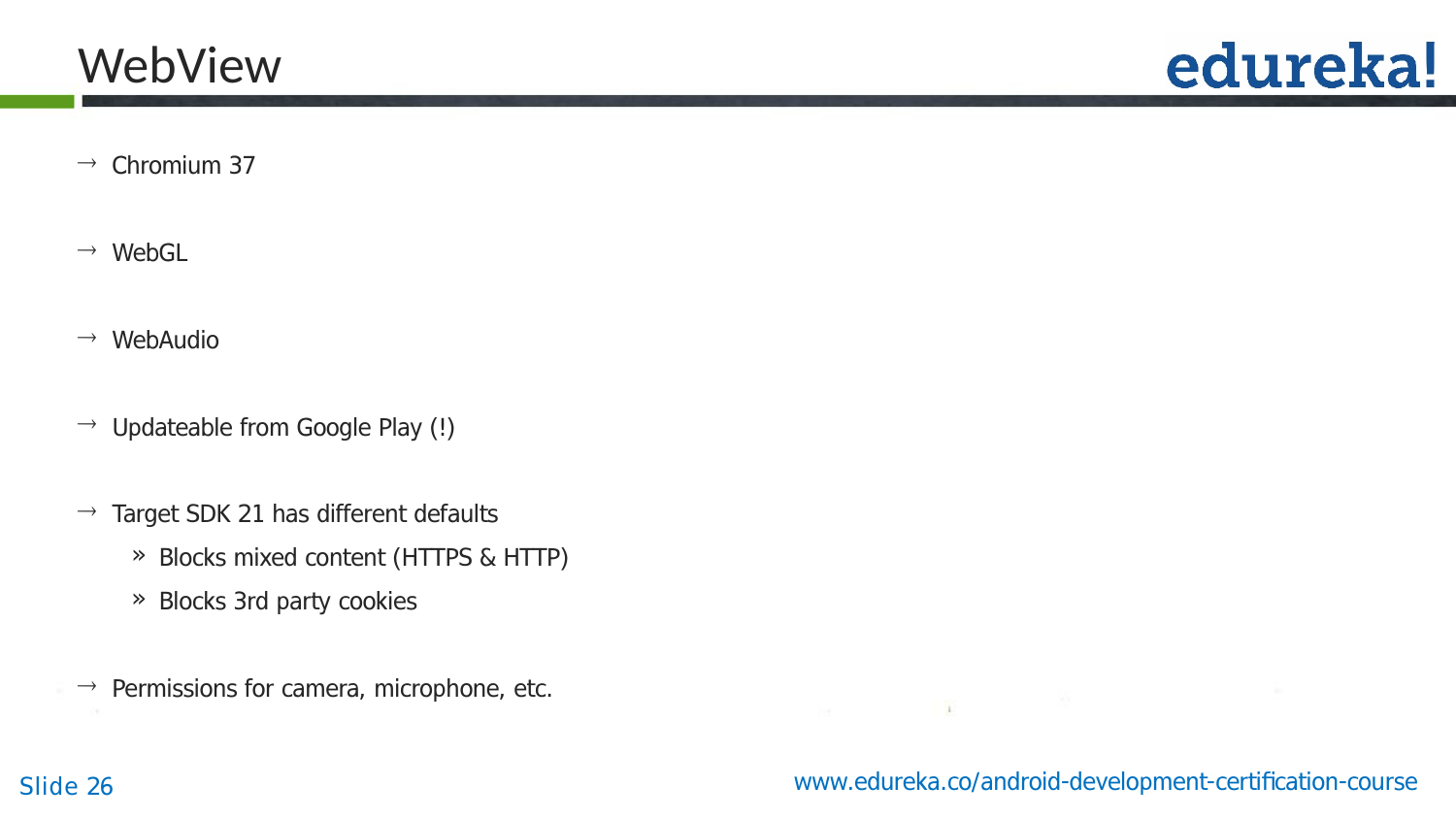

WebView
 Chromium 37

 WebGL

 WebAudio

 Updateable from Google Play (!)

 Target SDK 21 has different defaults
Blocks mixed content (HTTPS & HTTP)
Blocks 3rd party cookies

 Permissions for camera, microphone, etc.